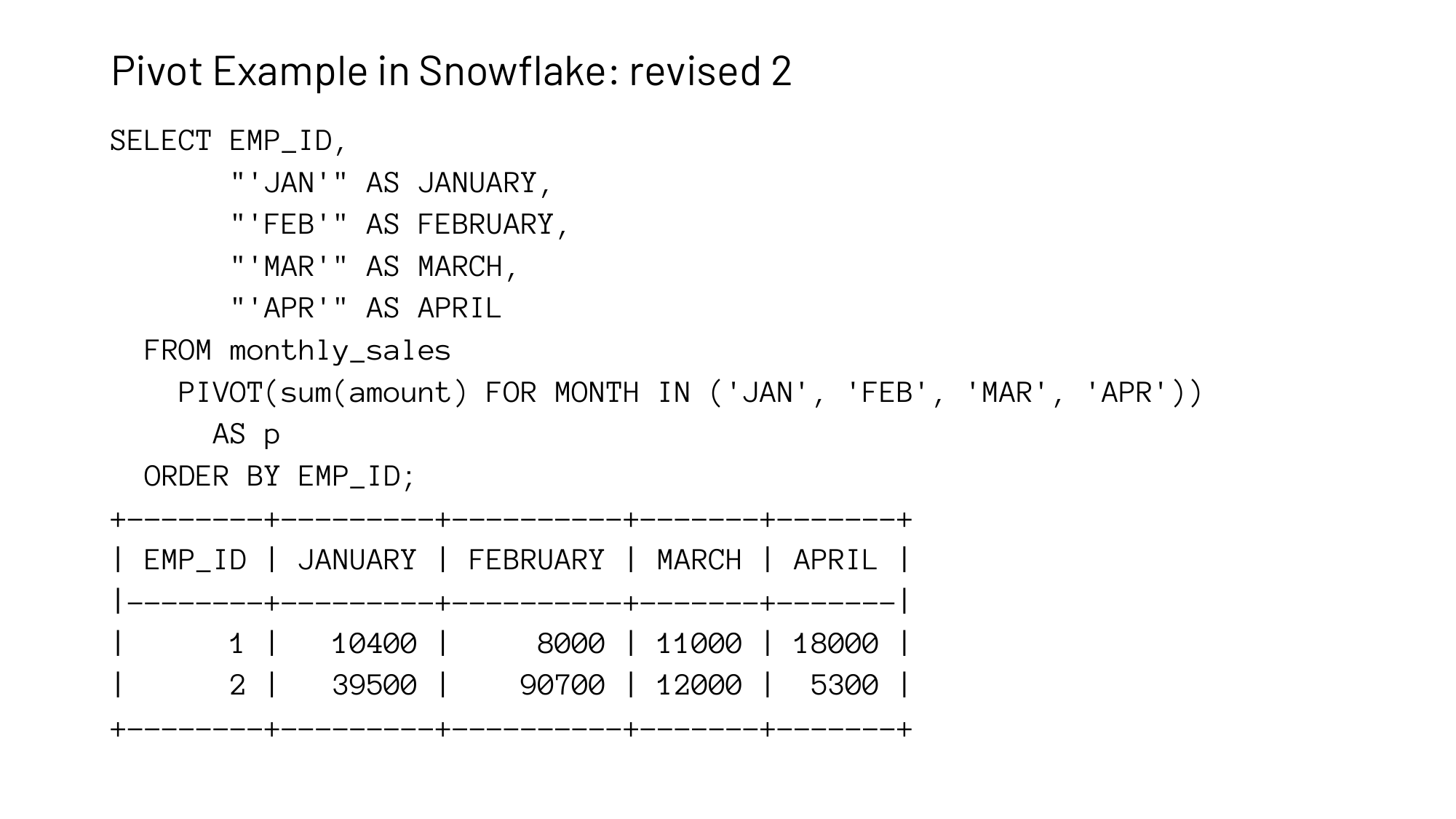

# Pivot Example in Snowflake: revised 2
SELECT EMP_ID,
       "'JAN'" AS JANUARY,
       "'FEB'" AS FEBRUARY,
       "'MAR'" AS MARCH,
       "'APR'" AS APRIL
  FROM monthly_sales
    PIVOT(sum(amount) FOR MONTH IN ('JAN', 'FEB', 'MAR', 'APR'))
      AS p
  ORDER BY EMP_ID;
+--------+---------+----------+-------+-------+
| EMP_ID | JANUARY | FEBRUARY | MARCH | APRIL |
|--------+---------+----------+-------+-------|
|      1 |   10400 |     8000 | 11000 | 18000 |
|      2 |   39500 |    90700 | 12000 |  5300 |
+--------+---------+----------+-------+-------+